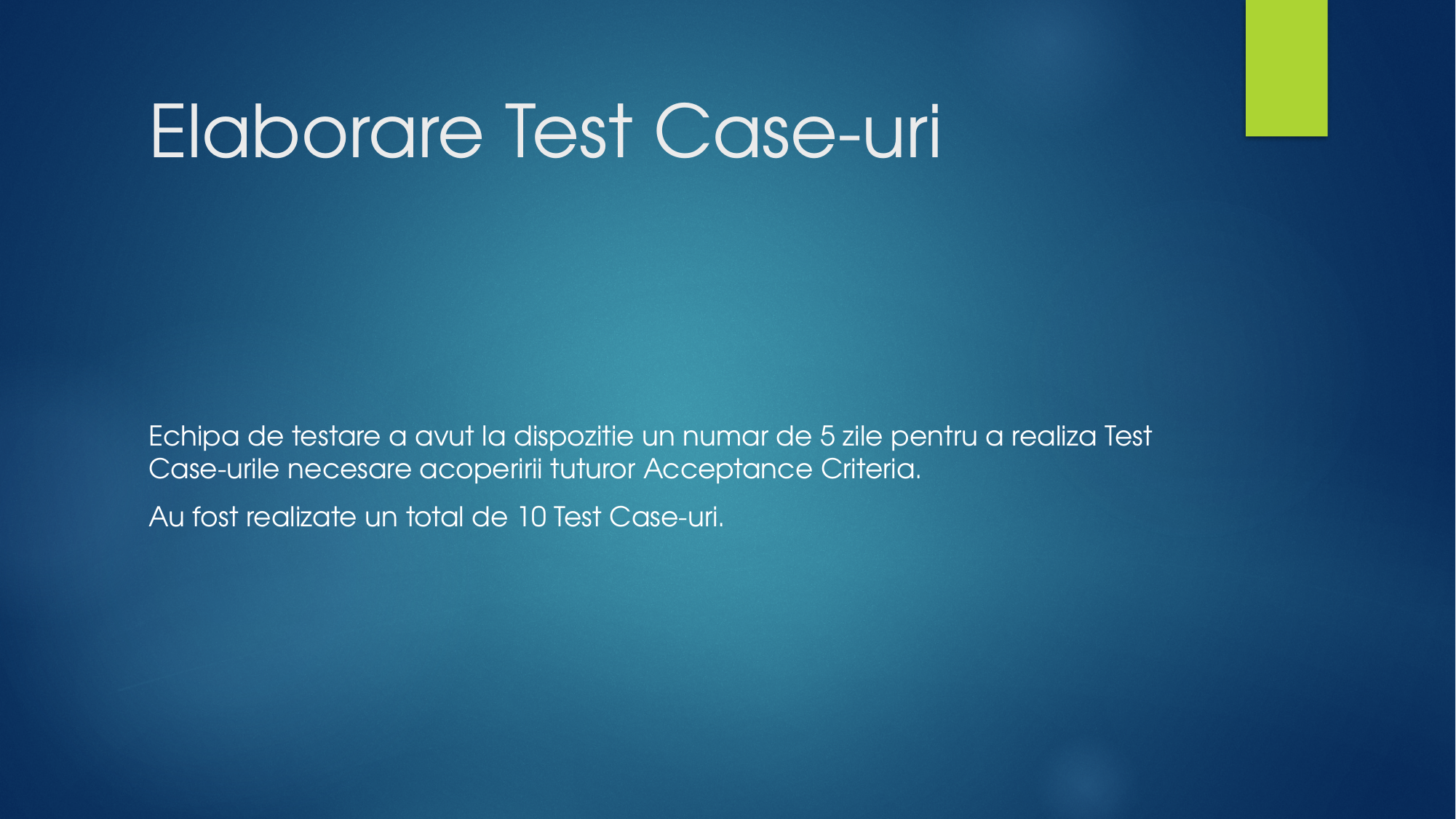

# Elaborare Test Case-uri
Echipa de testare a avut la dispozitie un numar de 5 zile pentru a realiza Test Case-urile necesare acoperirii tuturor Acceptance Criteria.
Au fost realizate un total de 10 Test Case-uri.